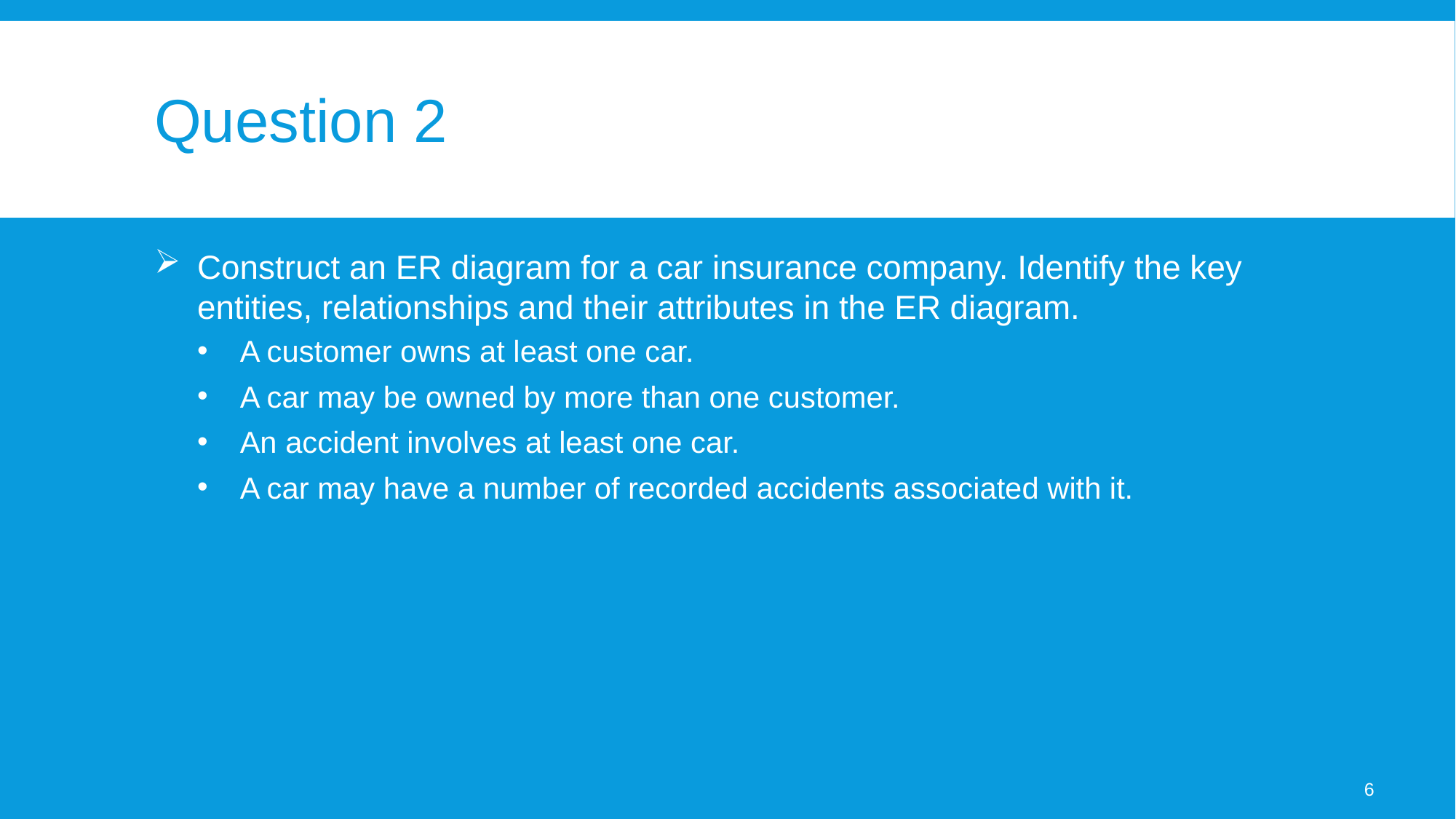

# Question 2
Construct an ER diagram for a car insurance company. Identify the key entities, relationships and their attributes in the ER diagram.
A customer owns at least one car.
A car may be owned by more than one customer.
An accident involves at least one car.
A car may have a number of recorded accidents associated with it.

6